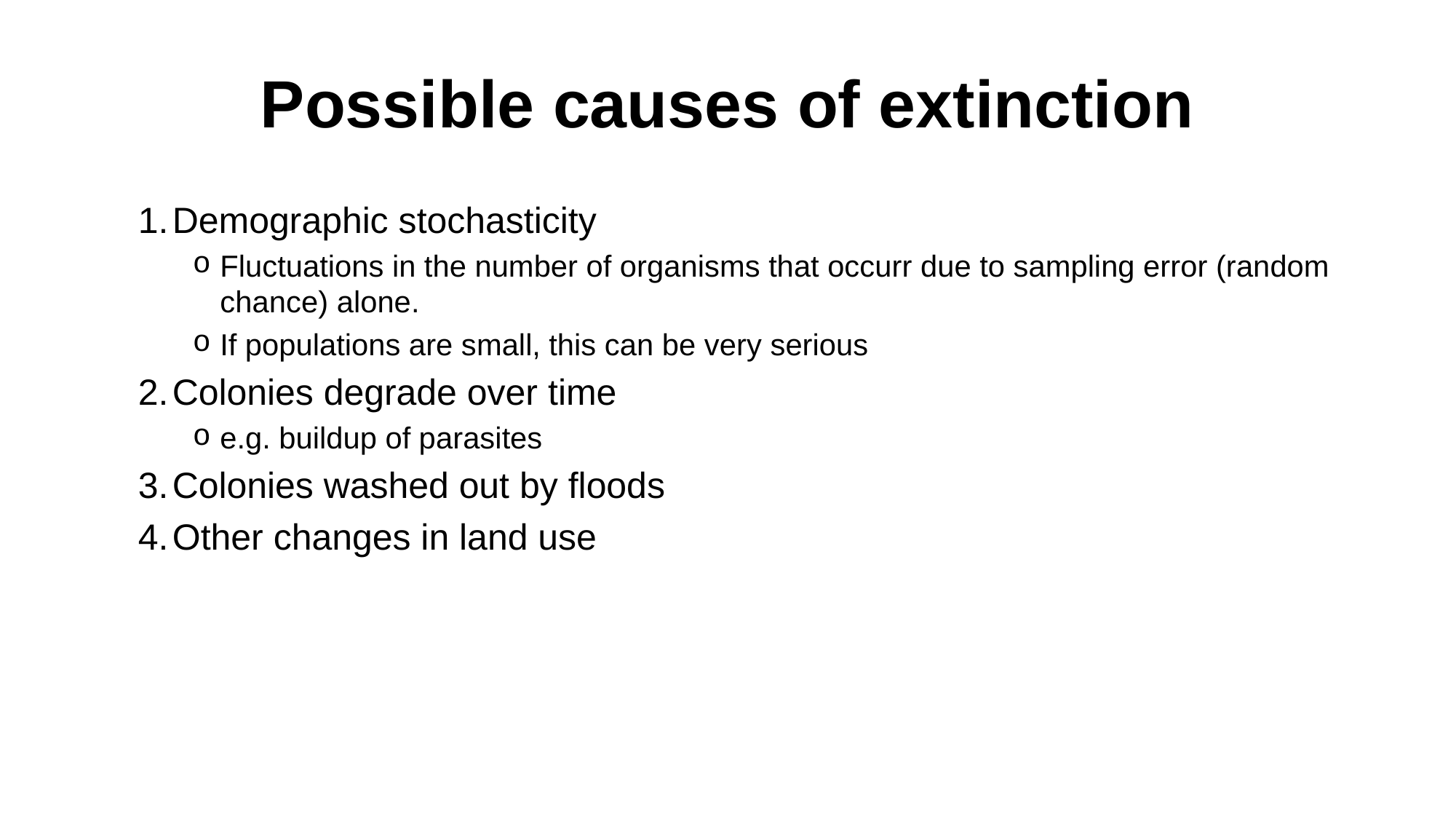

# Possible causes of extinction
Demographic stochasticity
Fluctuations in the number of organisms that occurr due to sampling error (random chance) alone.
If populations are small, this can be very serious
Colonies degrade over time
e.g. buildup of parasites
Colonies washed out by floods
Other changes in land use